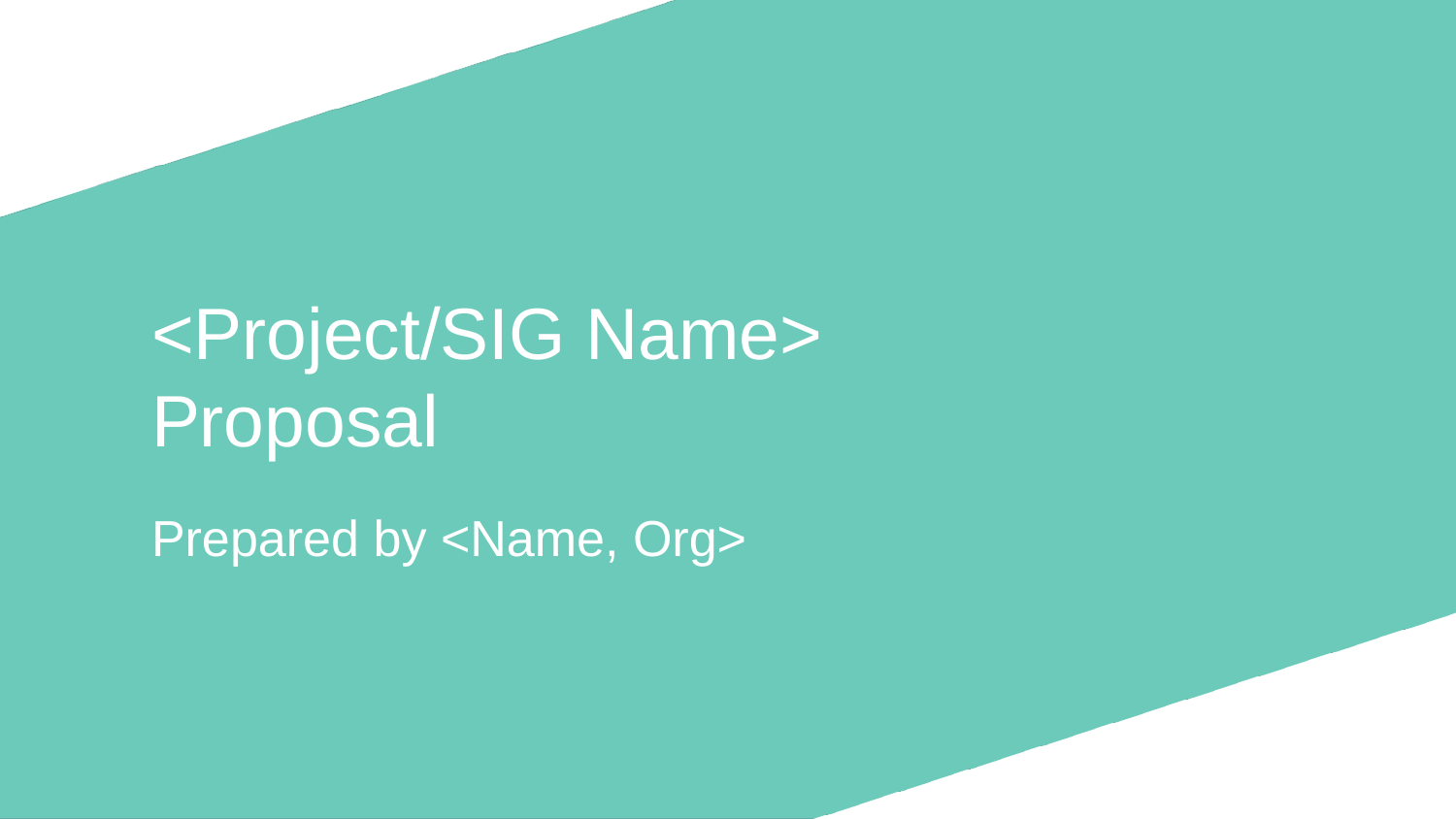

# <Project/SIG Name> Proposal
Prepared by <Name, Org>